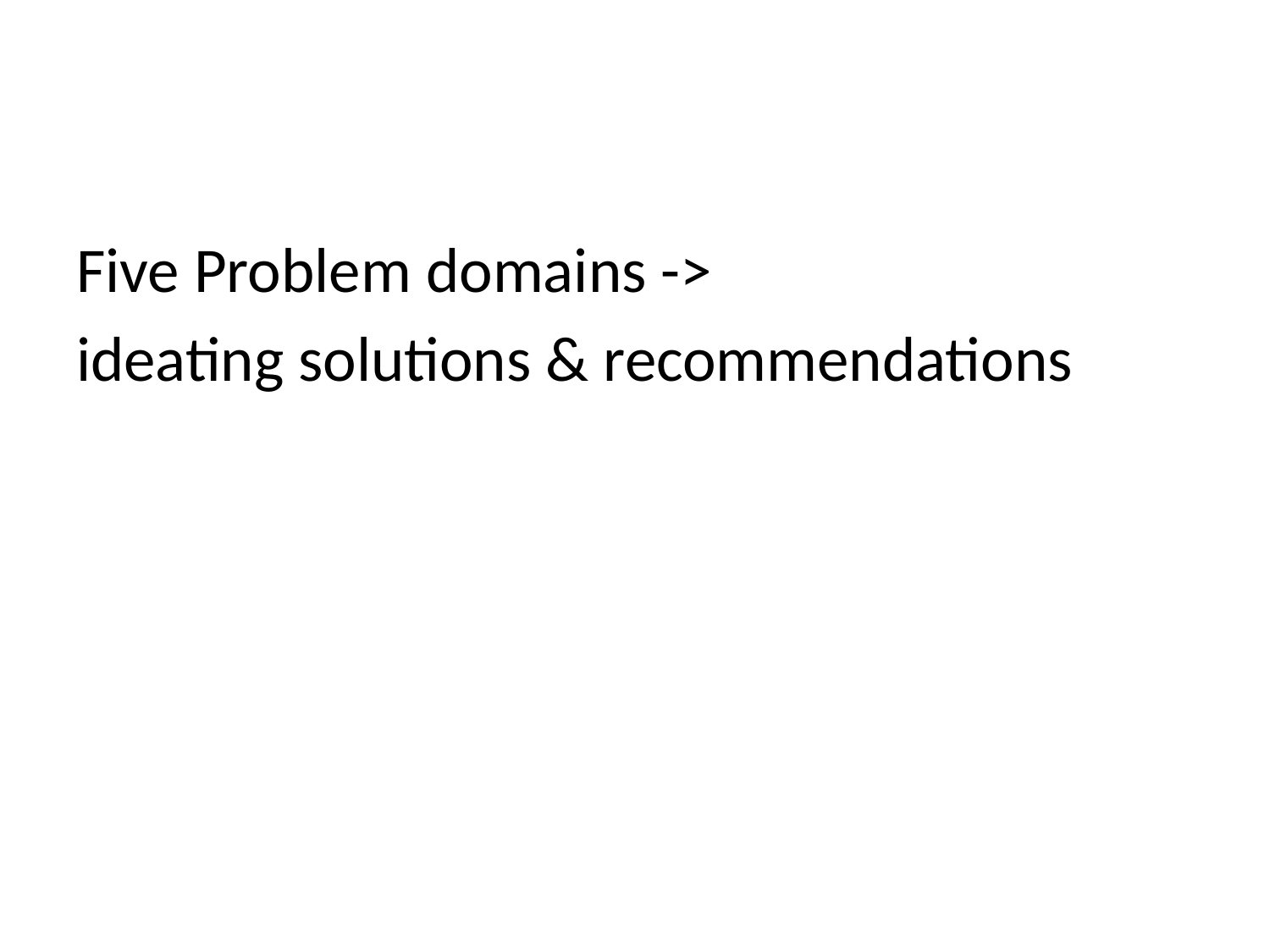

#
Five Problem domains ->
ideating solutions & recommendations